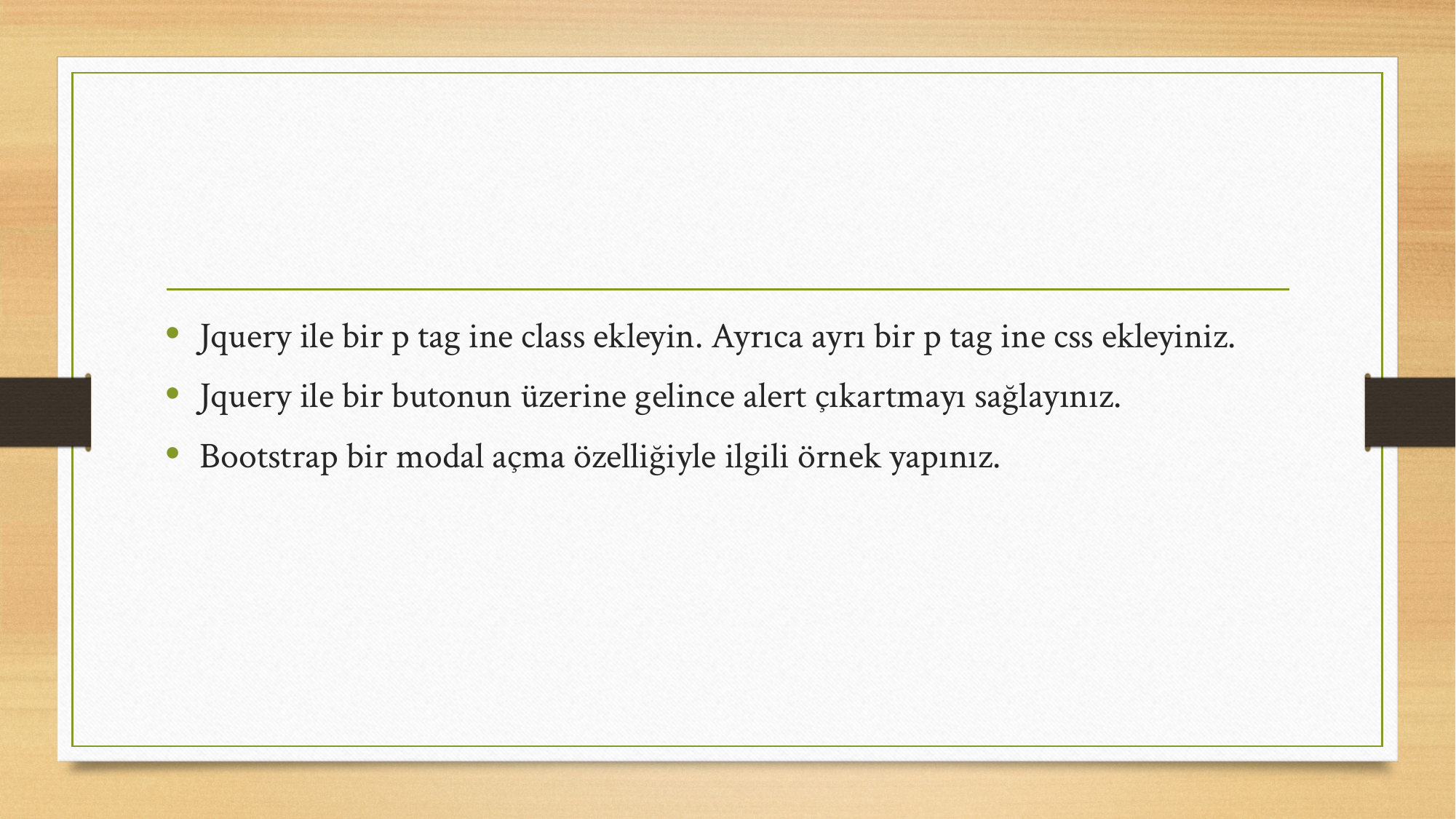

#
Jquery ile bir p tag ine class ekleyin. Ayrıca ayrı bir p tag ine css ekleyiniz.
Jquery ile bir butonun üzerine gelince alert çıkartmayı sağlayınız.
Bootstrap bir modal açma özelliğiyle ilgili örnek yapınız.